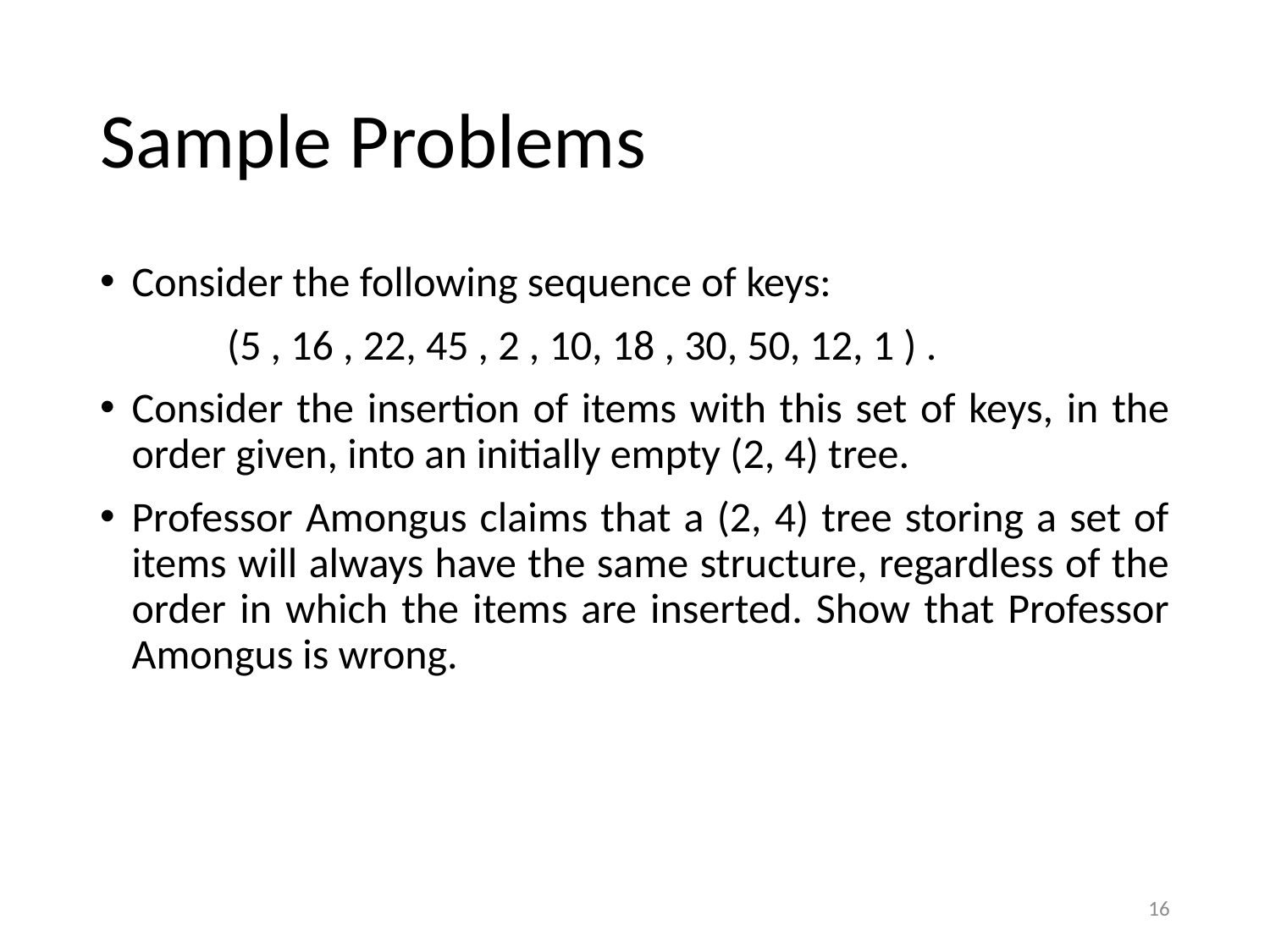

# Sample Problems
Consider the following sequence of keys:
	(5 , 16 , 22, 45 , 2 , 10, 18 , 30, 50, 12, 1 ) .
Consider the insertion of items with this set of keys, in the order given, into an initially empty (2, 4) tree.
Professor Amongus claims that a (2, 4) tree storing a set of items will always have the same structure, regardless of the order in which the items are inserted. Show that Professor Amongus is wrong.
16